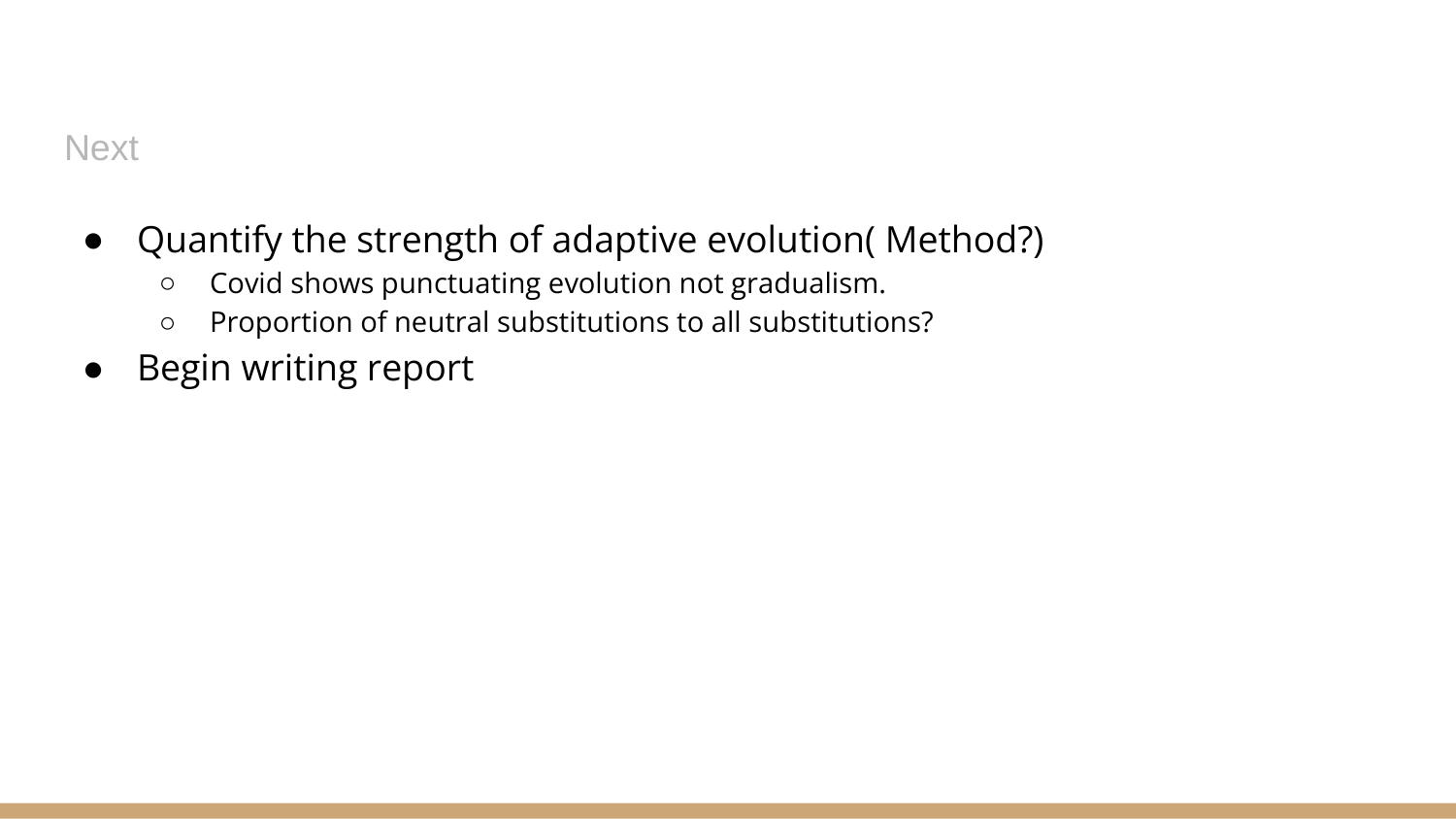

# Next
Quantify the strength of adaptive evolution( Method?)
Covid shows punctuating evolution not gradualism.
Proportion of neutral substitutions to all substitutions?
Begin writing report